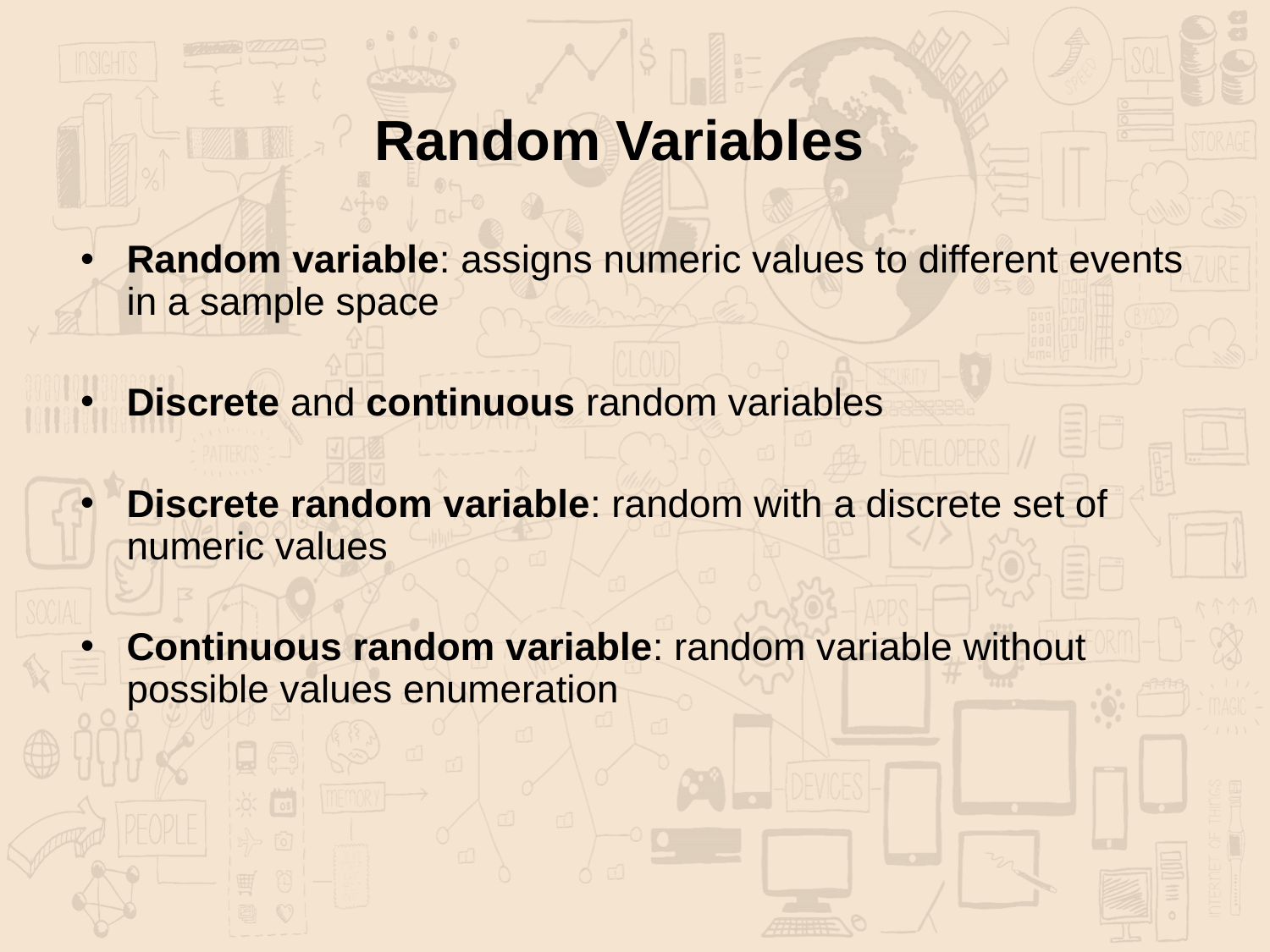

# Random Variables

Random variable: assigns numeric values to different events in a sample space

Discrete and continuous random variables

Discrete random variable: random with a discrete set of numeric values

Continuous random variable: random variable without possible values enumeration